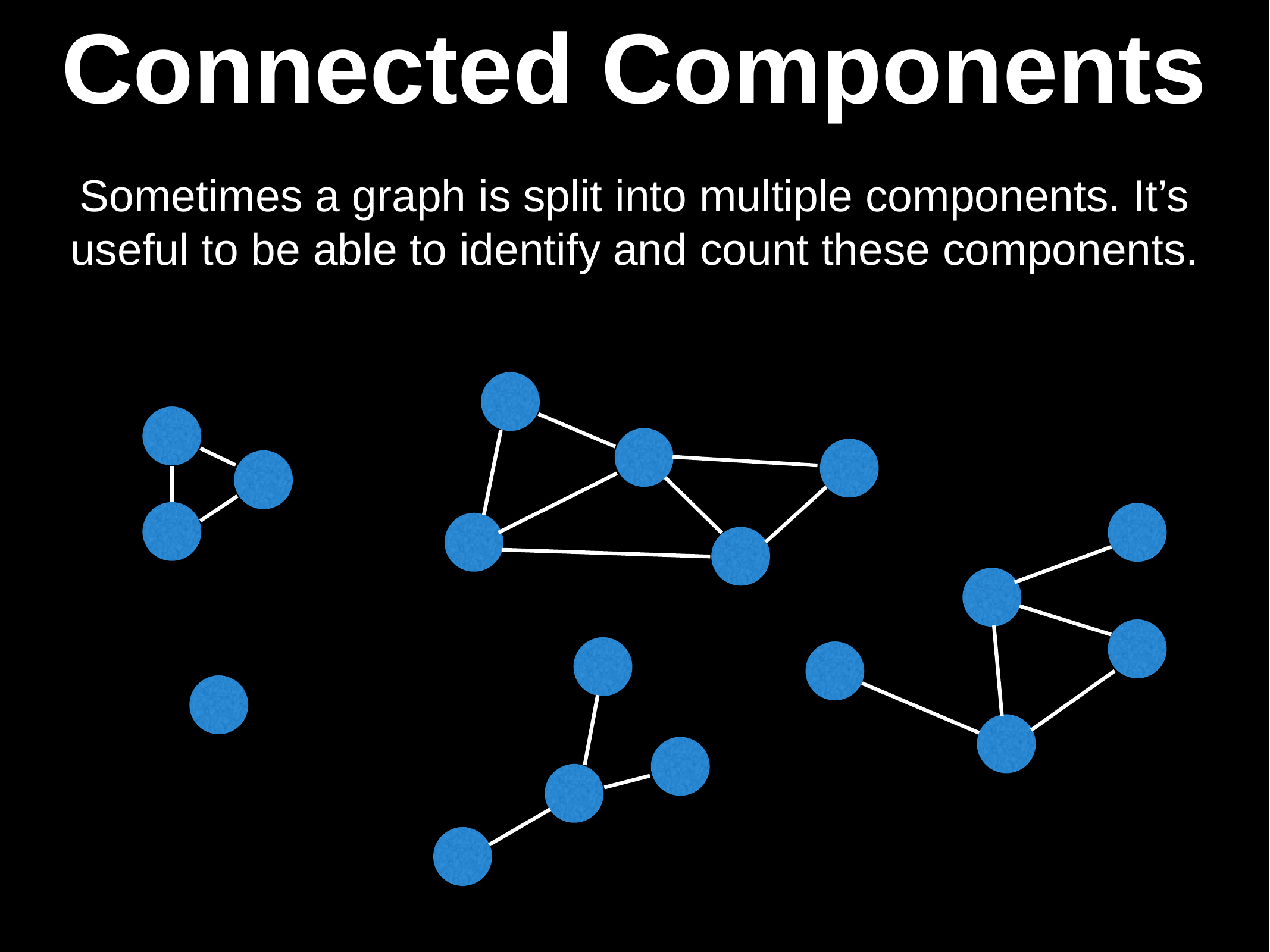

# Connected Components
Sometimes a graph is split into multiple components. It’s useful to be able to identify and count these components.